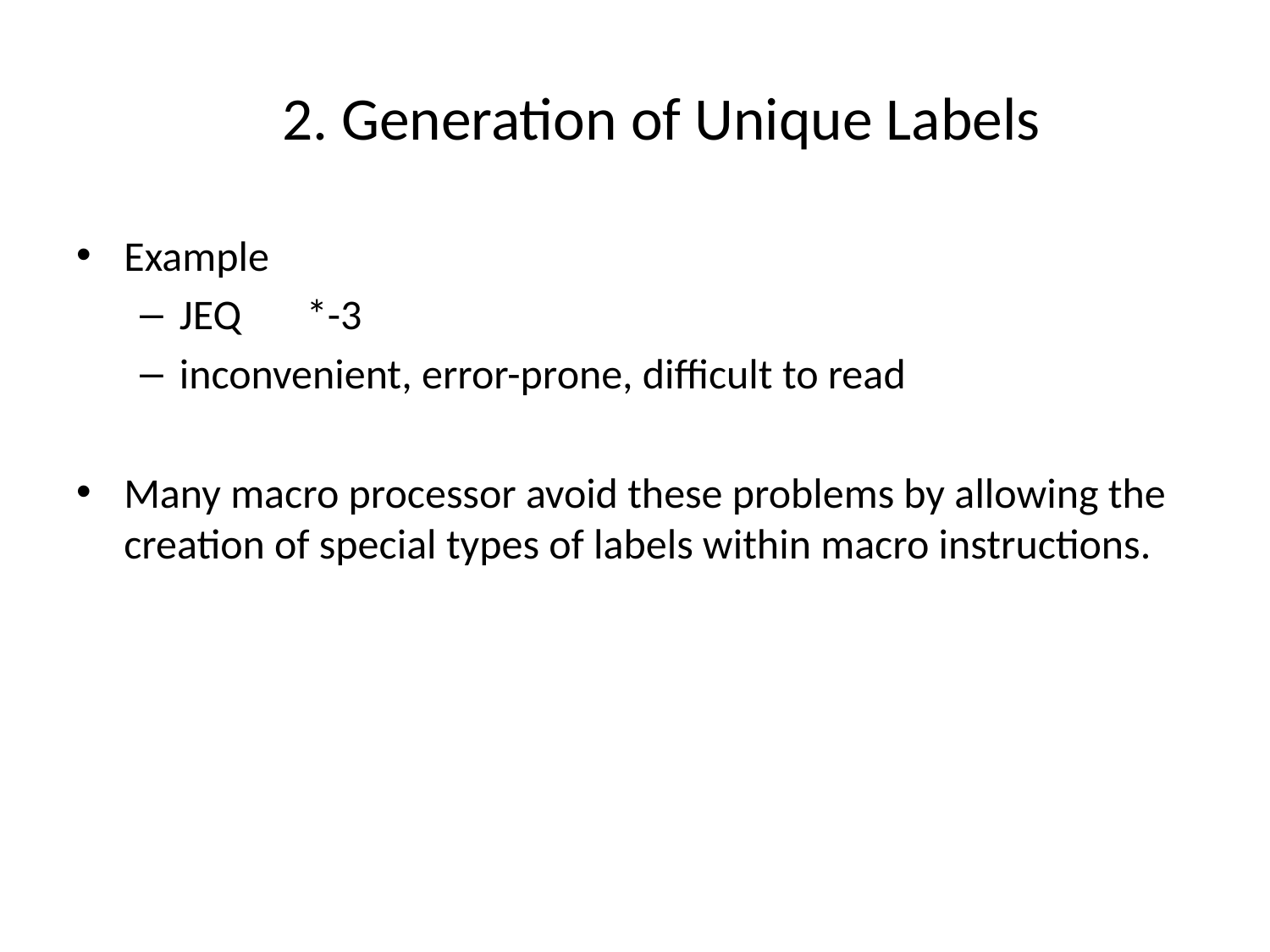

# 2. Generation of Unique Labels
Example
JEQ	*-3
inconvenient, error-prone, difficult to read

Many macro processor avoid these problems by allowing the creation of special types of labels within macro instructions.